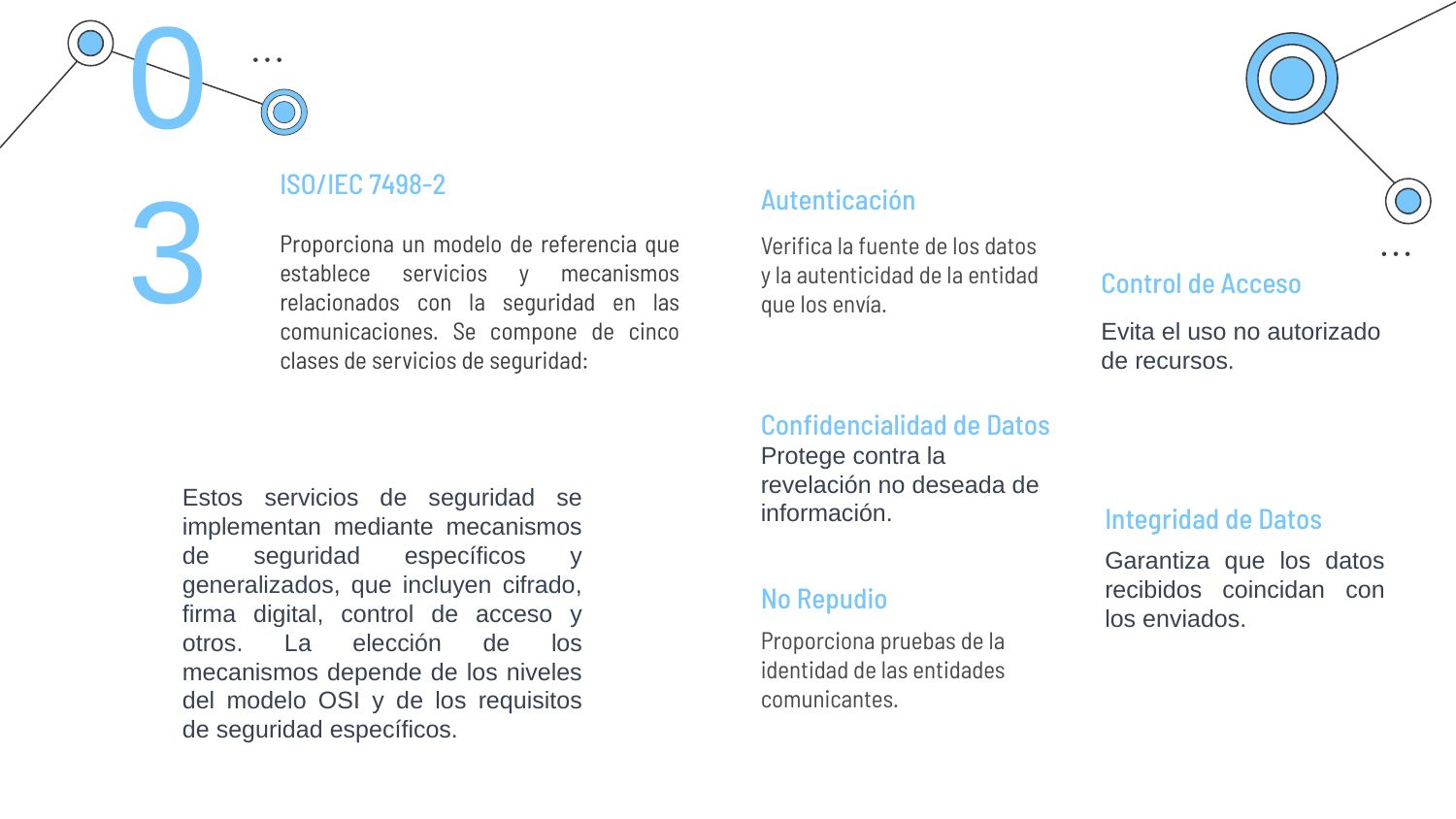

ISO/IEC 7498-2
Autenticación
03
Proporciona un modelo de referencia que establece servicios y mecanismos relacionados con la seguridad en las comunicaciones. Se compone de cinco clases de servicios de seguridad:
Verifica la fuente de los datos y la autenticidad de la entidad que los envía.
Control de Acceso
Evita el uso no autorizado de recursos.
Confidencialidad de Datos
Protege contra la revelación no deseada de información.
Estos servicios de seguridad se implementan mediante mecanismos de seguridad específicos y generalizados, que incluyen cifrado, firma digital, control de acceso y otros. La elección de los mecanismos depende de los niveles del modelo OSI y de los requisitos de seguridad específicos.
Integridad de Datos
Garantiza que los datos recibidos coincidan con los enviados.
No Repudio
Proporciona pruebas de la identidad de las entidades comunicantes.